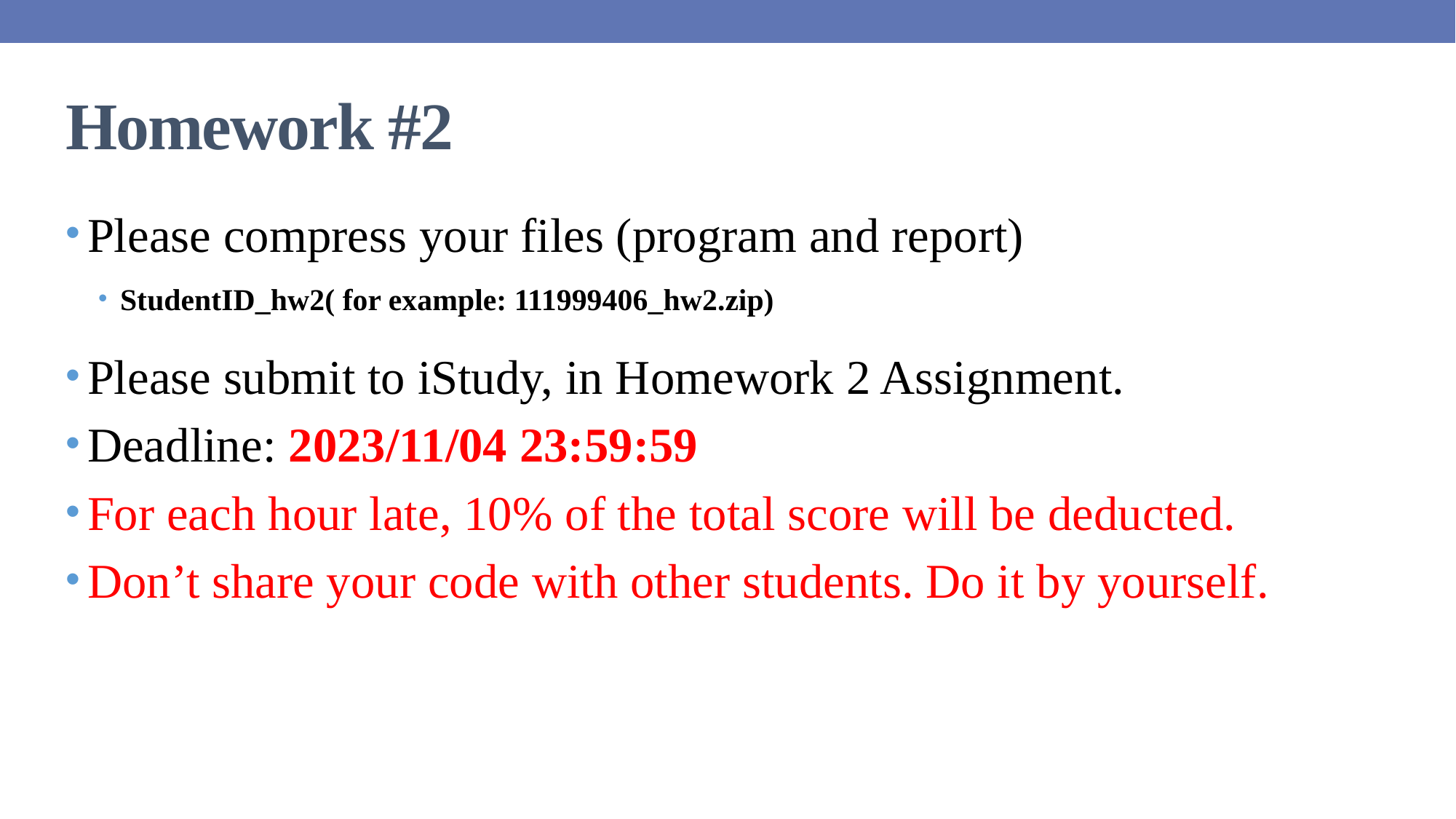

Homework #2
Please compress your files (program and report)
StudentID_hw2( for example: 111999406_hw2.zip)
Please submit to iStudy, in Homework 2 Assignment.
Deadline: 2023/11/04 23:59:59
For each hour late, 10% of the total score will be deducted.
Don’t share your code with other students. Do it by yourself.